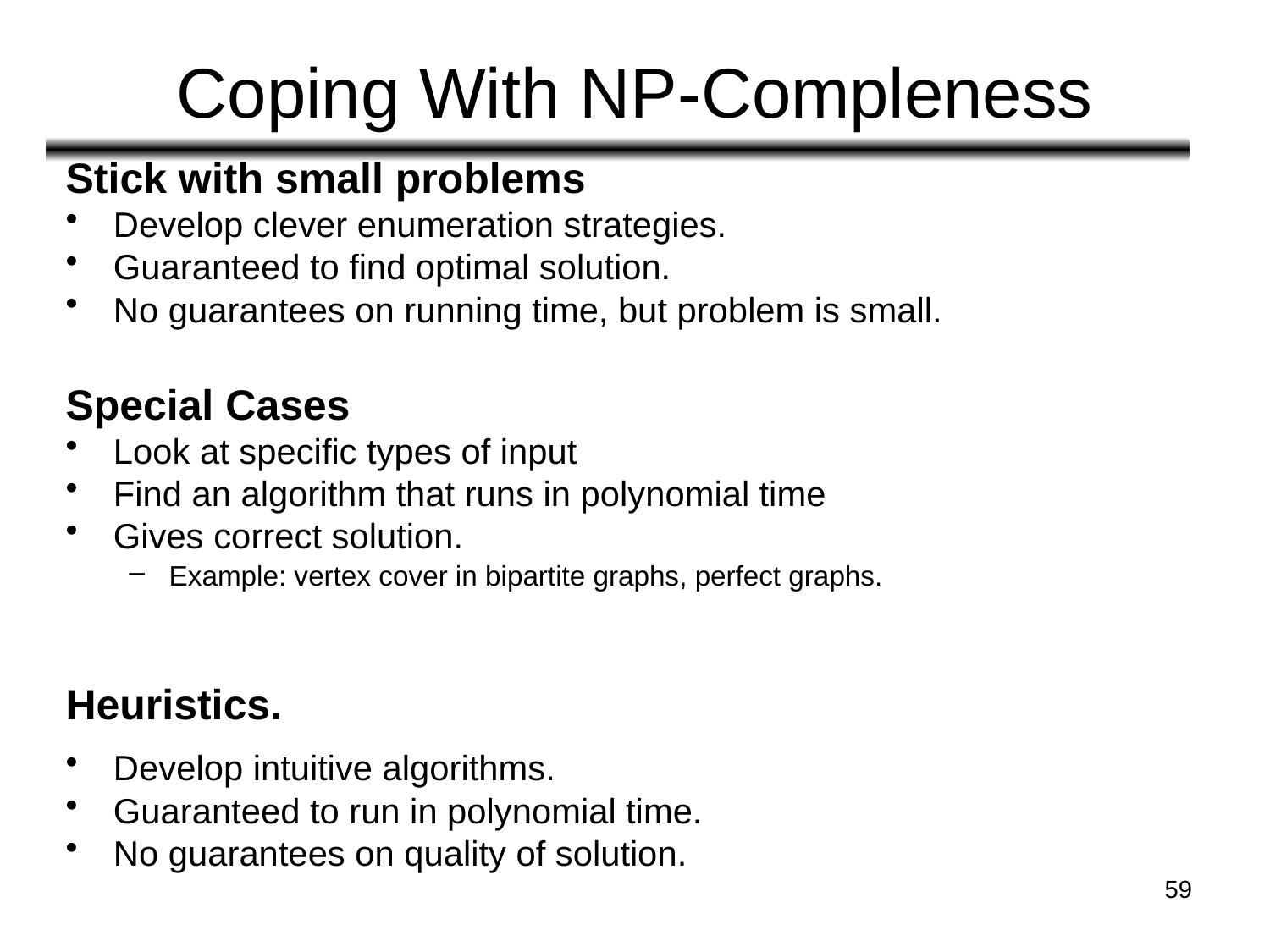

# Coping With NP-Compleness
Stick with small problems
Develop clever enumeration strategies.
Guaranteed to find optimal solution.
No guarantees on running time, but problem is small.

Special Cases
Look at specific types of input
Find an algorithm that runs in polynomial time
Gives correct solution.
Example: vertex cover in bipartite graphs, perfect graphs.

Heuristics.

Develop intuitive algorithms.
Guaranteed to run in polynomial time.
No guarantees on quality of solution.

59